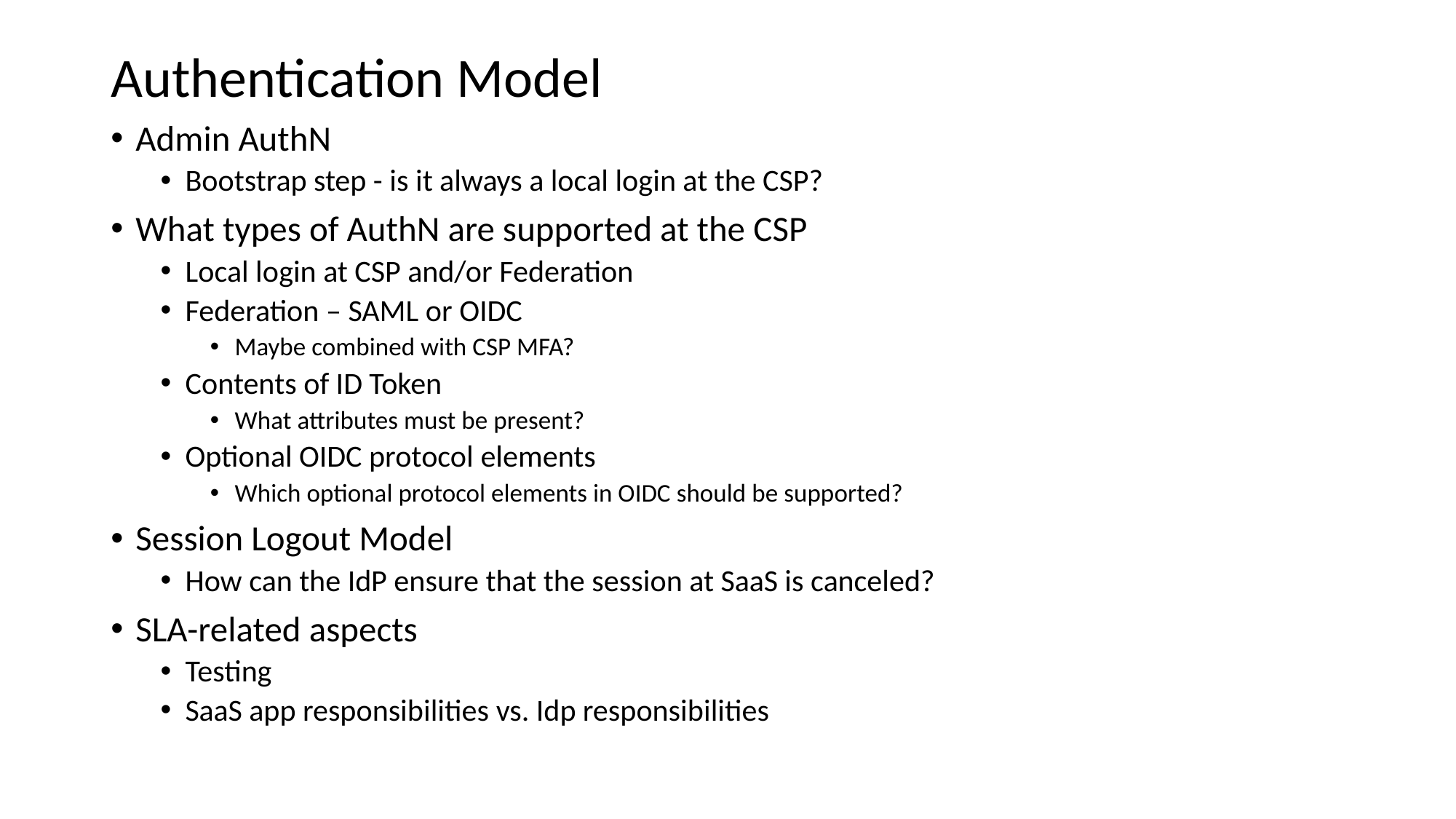

# Authentication Model
Admin AuthN
Bootstrap step - is it always a local login at the CSP?
What types of AuthN are supported at the CSP
Local login at CSP and/or Federation
Federation – SAML or OIDC
Maybe combined with CSP MFA?
Contents of ID Token
What attributes must be present?
Optional OIDC protocol elements
Which optional protocol elements in OIDC should be supported?
Session Logout Model
How can the IdP ensure that the session at SaaS is canceled?
SLA-related aspects
Testing
SaaS app responsibilities vs. Idp responsibilities